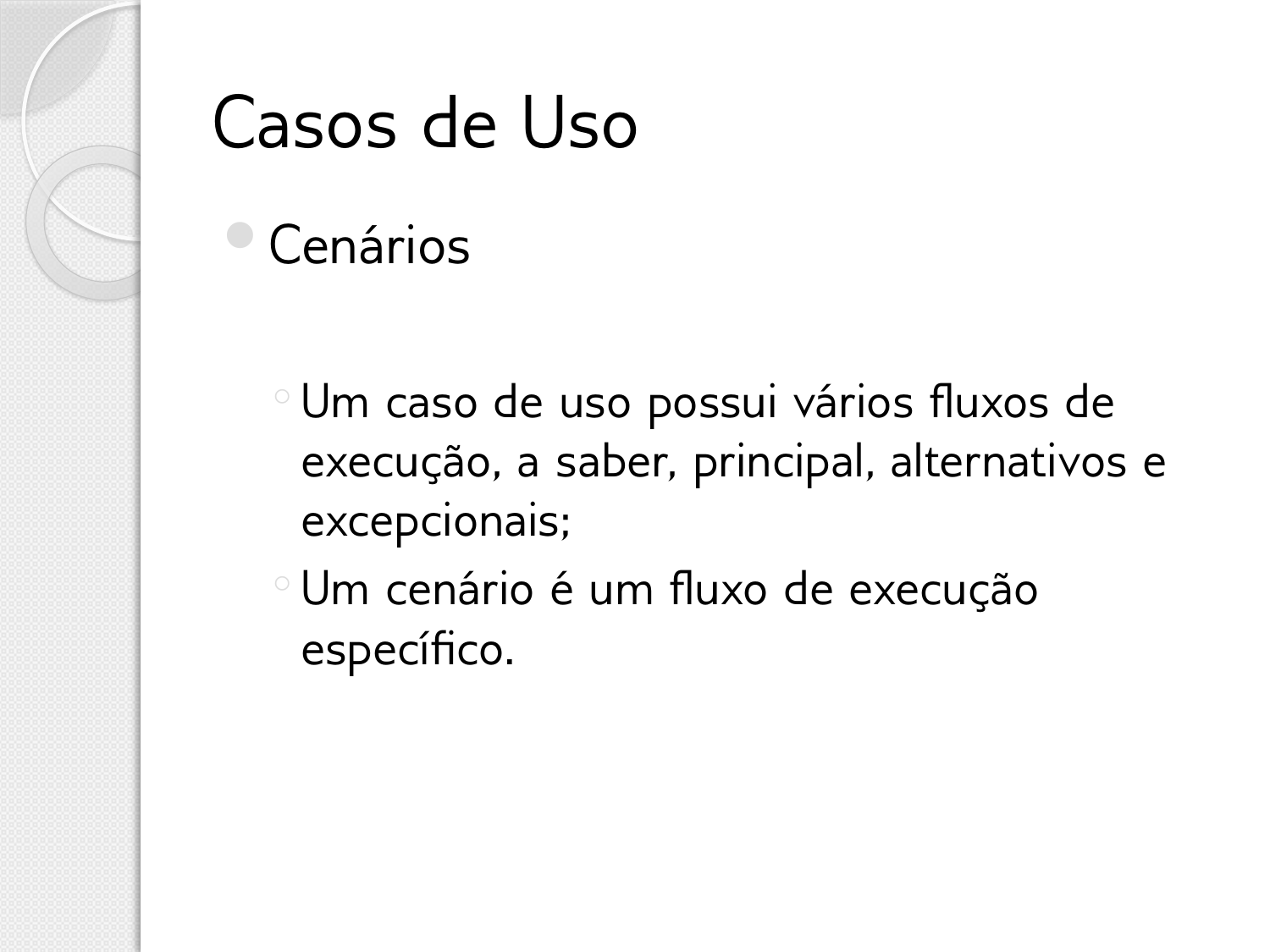

# Casos de Uso
Cenários

Um caso de uso possui vários fluxos de execução, a saber, principal, alternativos e excepcionais;
Um cenário é um fluxo de execução específico.